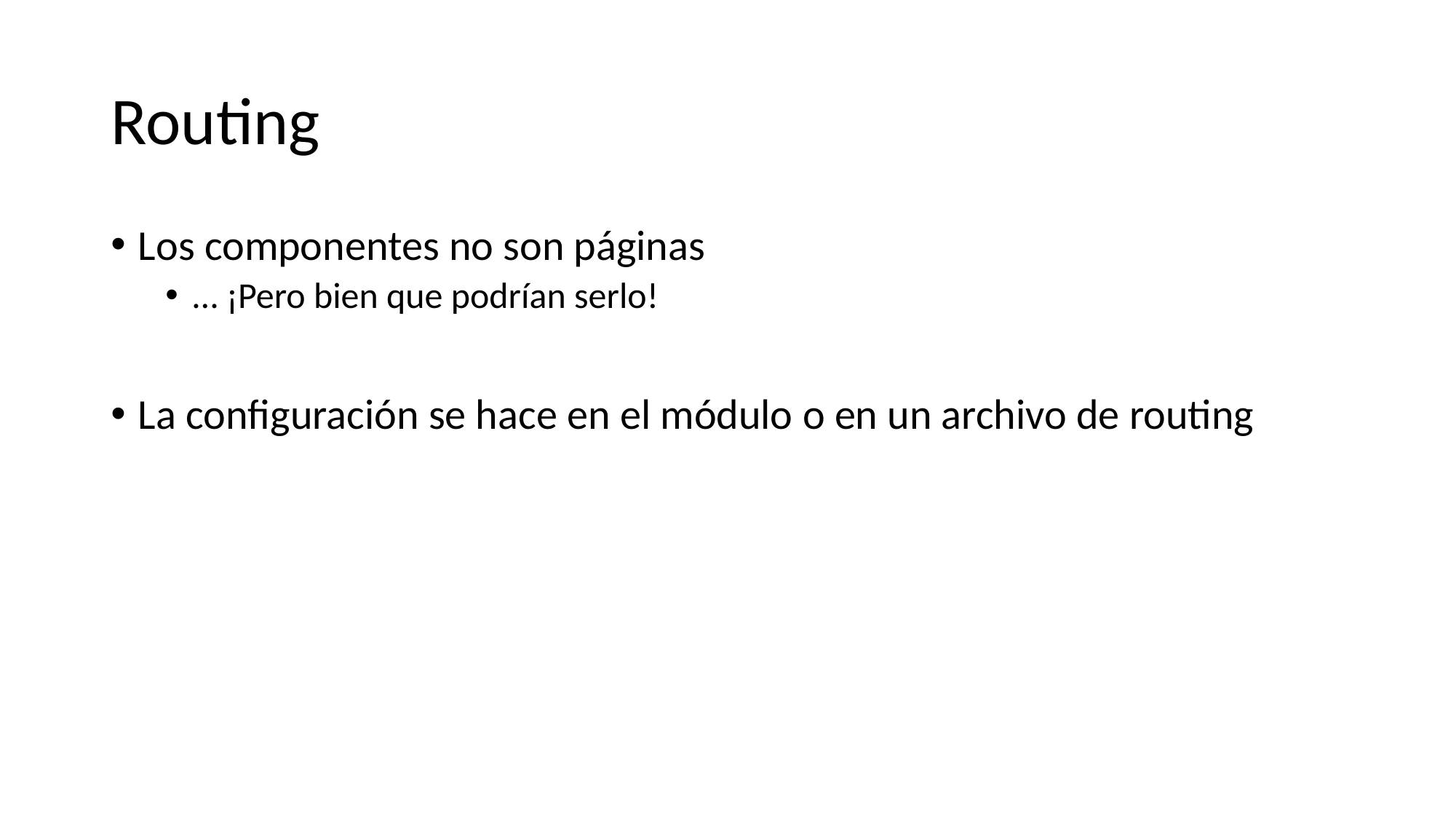

# Routing
Los componentes no son páginas
… ¡Pero bien que podrían serlo!

La configuración se hace en el módulo o en un archivo de routing